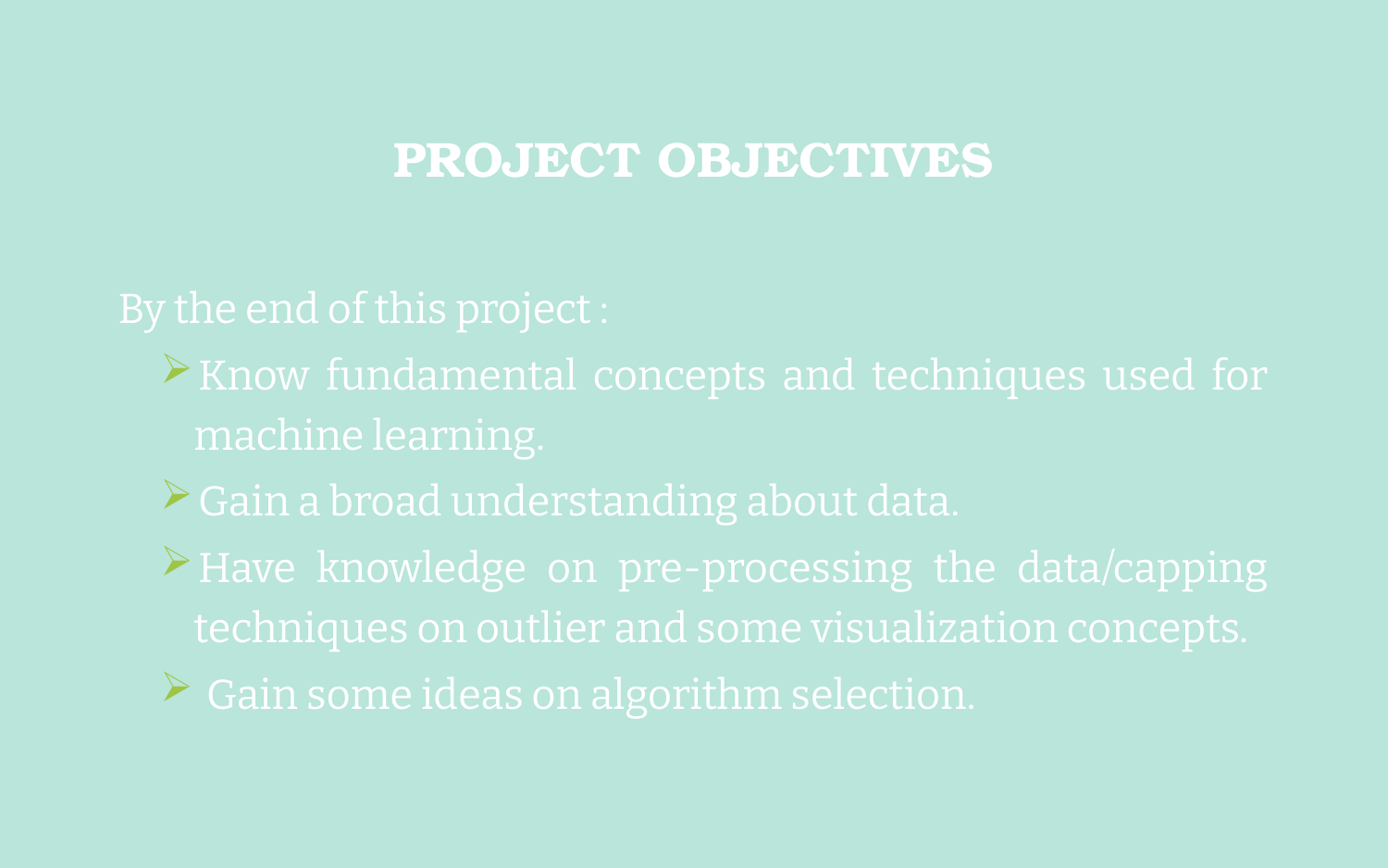

# PROJECT OBJECTIVES
By the end of this project :
Know fundamental concepts and techniques used for machine learning.
Gain a broad understanding about data.
Have knowledge on pre-processing the data/capping techniques on outlier and some visualization concepts.
 Gain some ideas on algorithm selection.